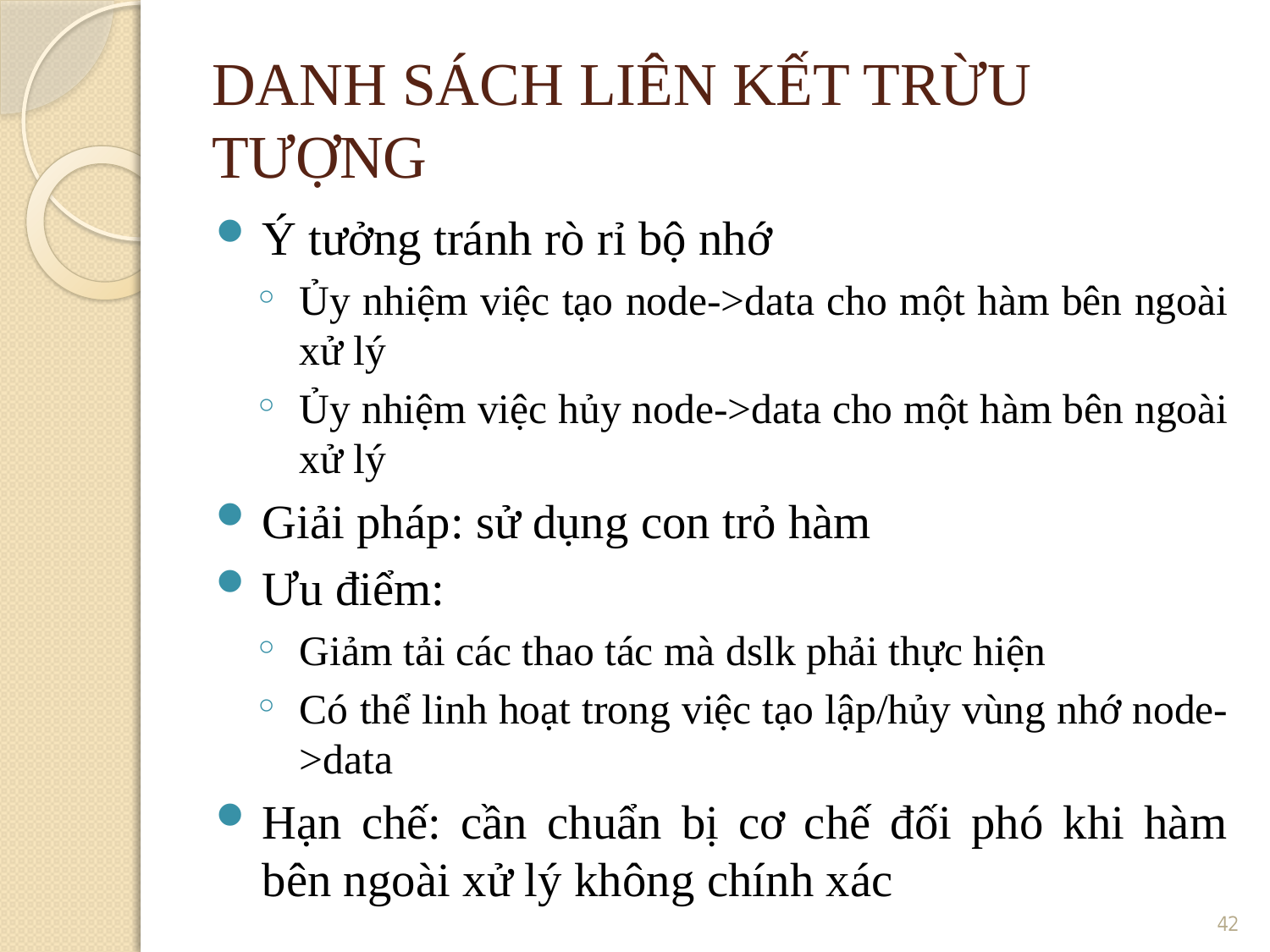

DANH SÁCH LIÊN KẾT TRỪU TƯỢNG
Ý tưởng tránh rò rỉ bộ nhớ
Ủy nhiệm việc tạo node->data cho một hàm bên ngoài xử lý
Ủy nhiệm việc hủy node->data cho một hàm bên ngoài xử lý
Giải pháp: sử dụng con trỏ hàm
Ưu điểm:
Giảm tải các thao tác mà dslk phải thực hiện
Có thể linh hoạt trong việc tạo lập/hủy vùng nhớ node->data
Hạn chế: cần chuẩn bị cơ chế đối phó khi hàm bên ngoài xử lý không chính xác
42